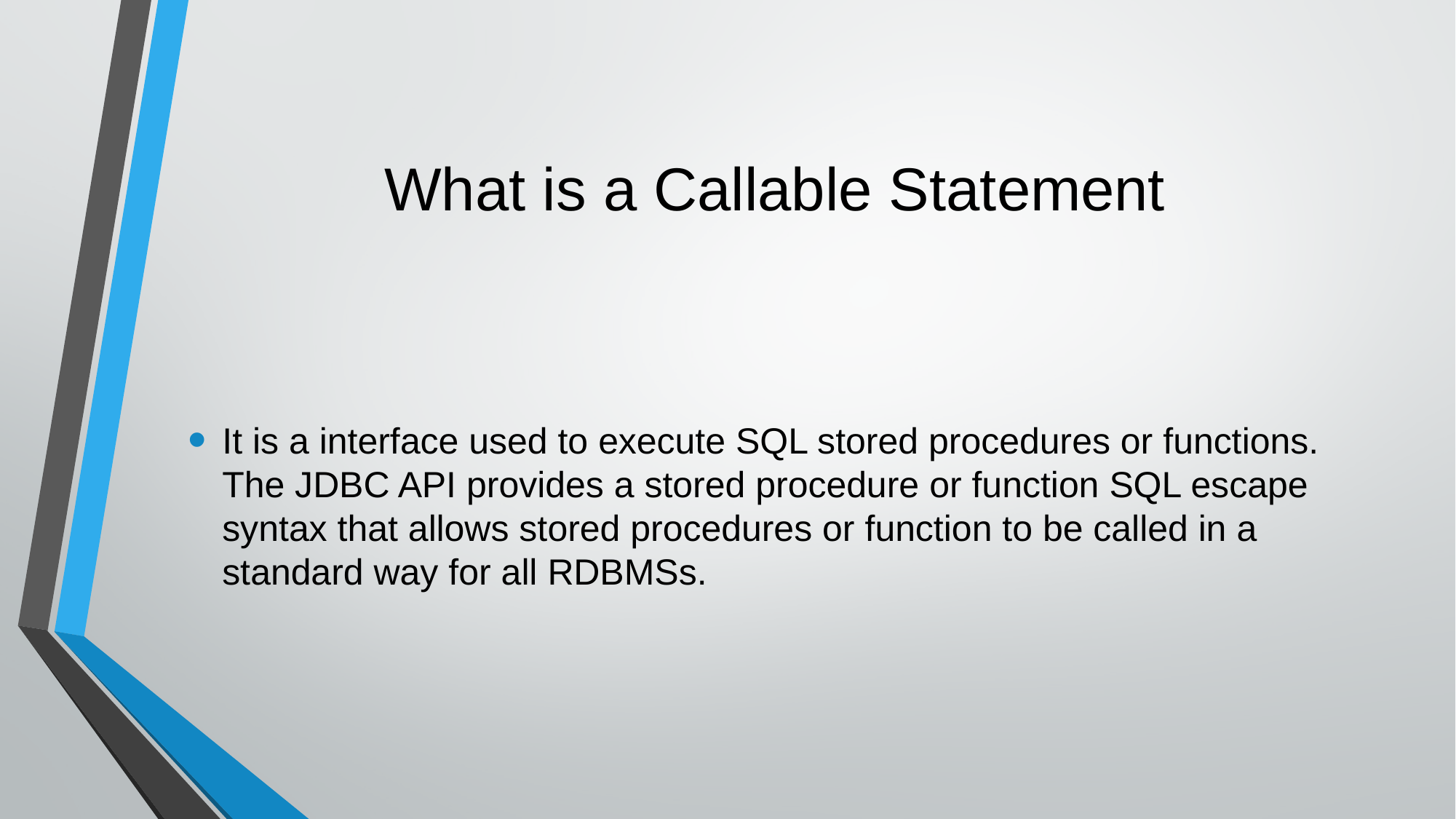

# What is a Callable Statement
It is a interface used to execute SQL stored procedures or functions. The JDBC API provides a stored procedure or function SQL escape syntax that allows stored procedures or function to be called in a standard way for all RDBMSs.